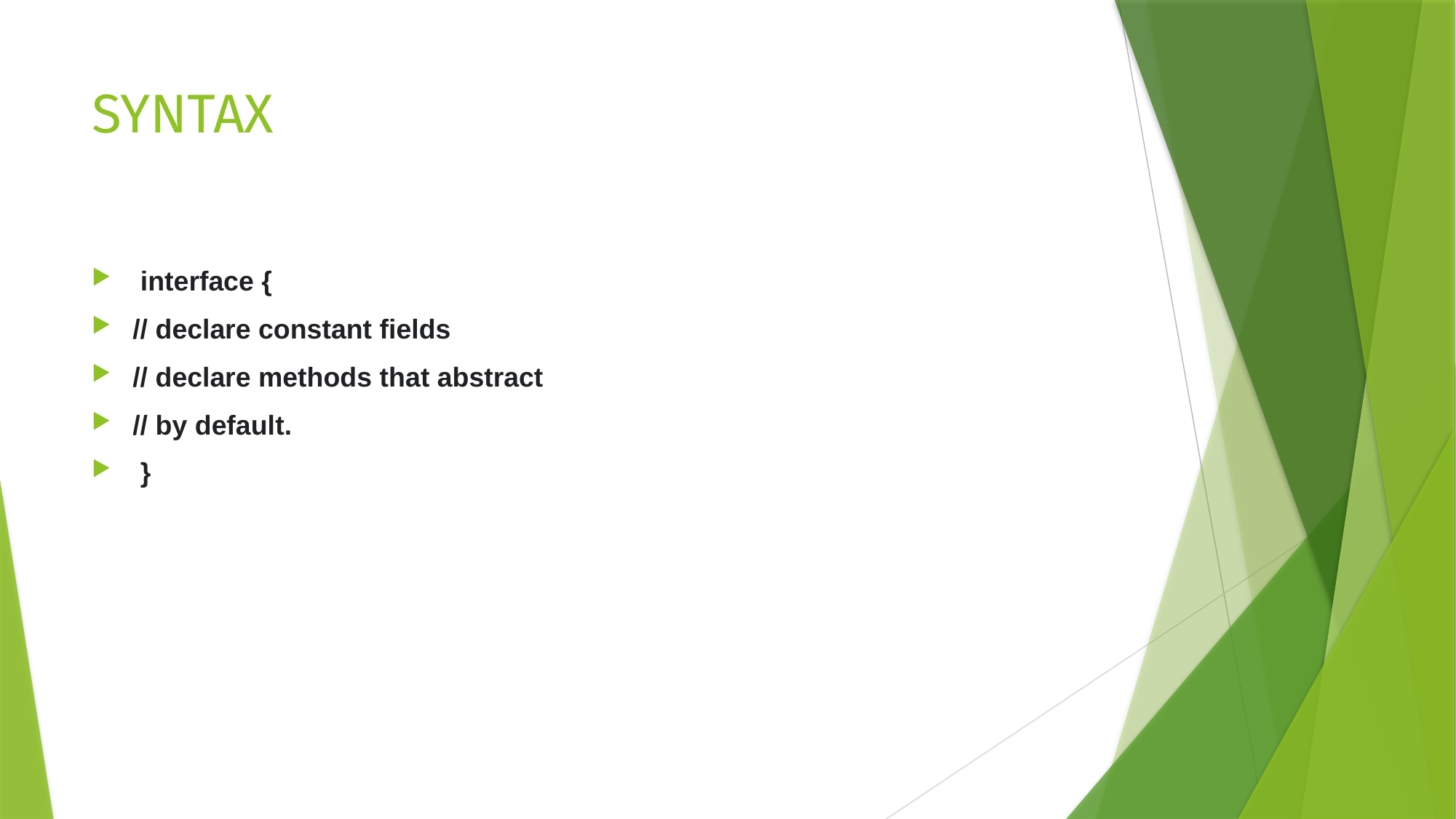

# SYNTAX
 interface {
// declare constant fields
// declare methods that abstract
// by default.
 }